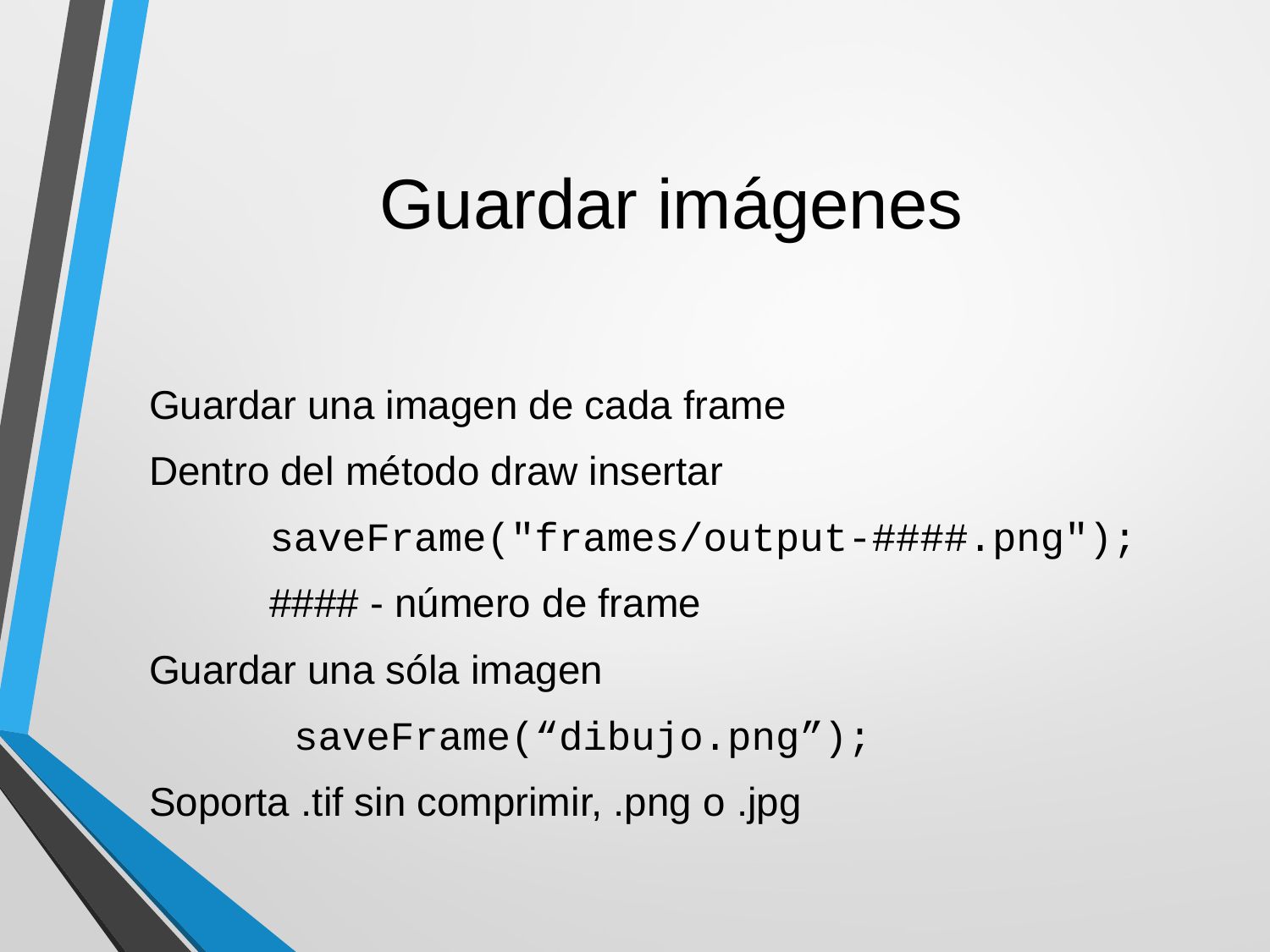

# Guardar imágenes
Guardar una imagen de cada frame
Dentro del método draw insertar
	saveFrame("frames/output-####.png");
	#### - número de frame
Guardar una sóla imagen
	 saveFrame(“dibujo.png”);
Soporta .tif sin comprimir, .png o .jpg